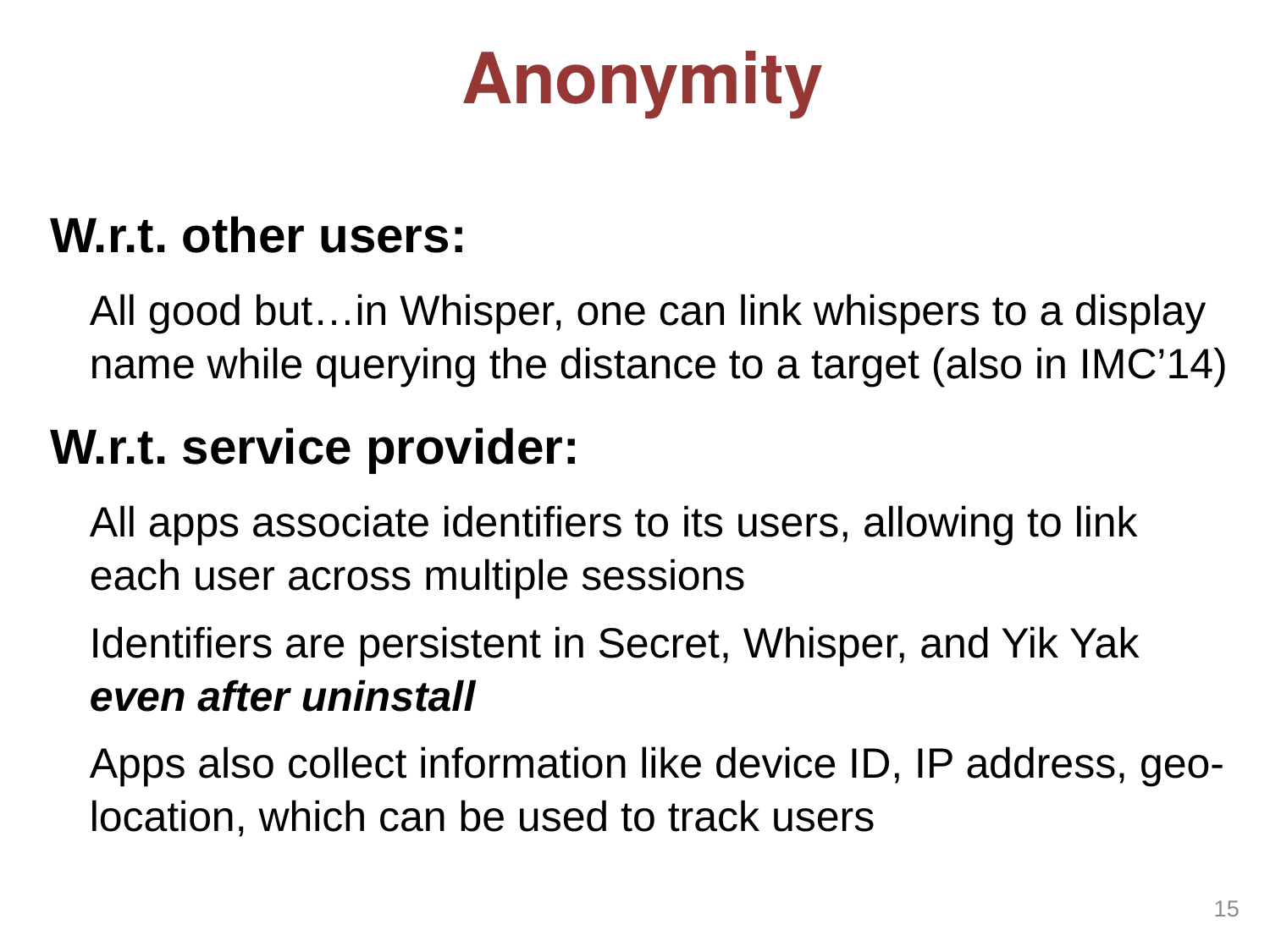

# Anonymity
W.r.t. other users:
All good but…in Whisper, one can link whispers to a display name while querying the distance to a target (also in IMC’14)
W.r.t. service provider:
All apps associate identifiers to its users, allowing to link each user across multiple sessions
Identifiers are persistent in Secret, Whisper, and Yik Yak even after uninstall
Apps also collect information like device ID, IP address, geo-location, which can be used to track users

15